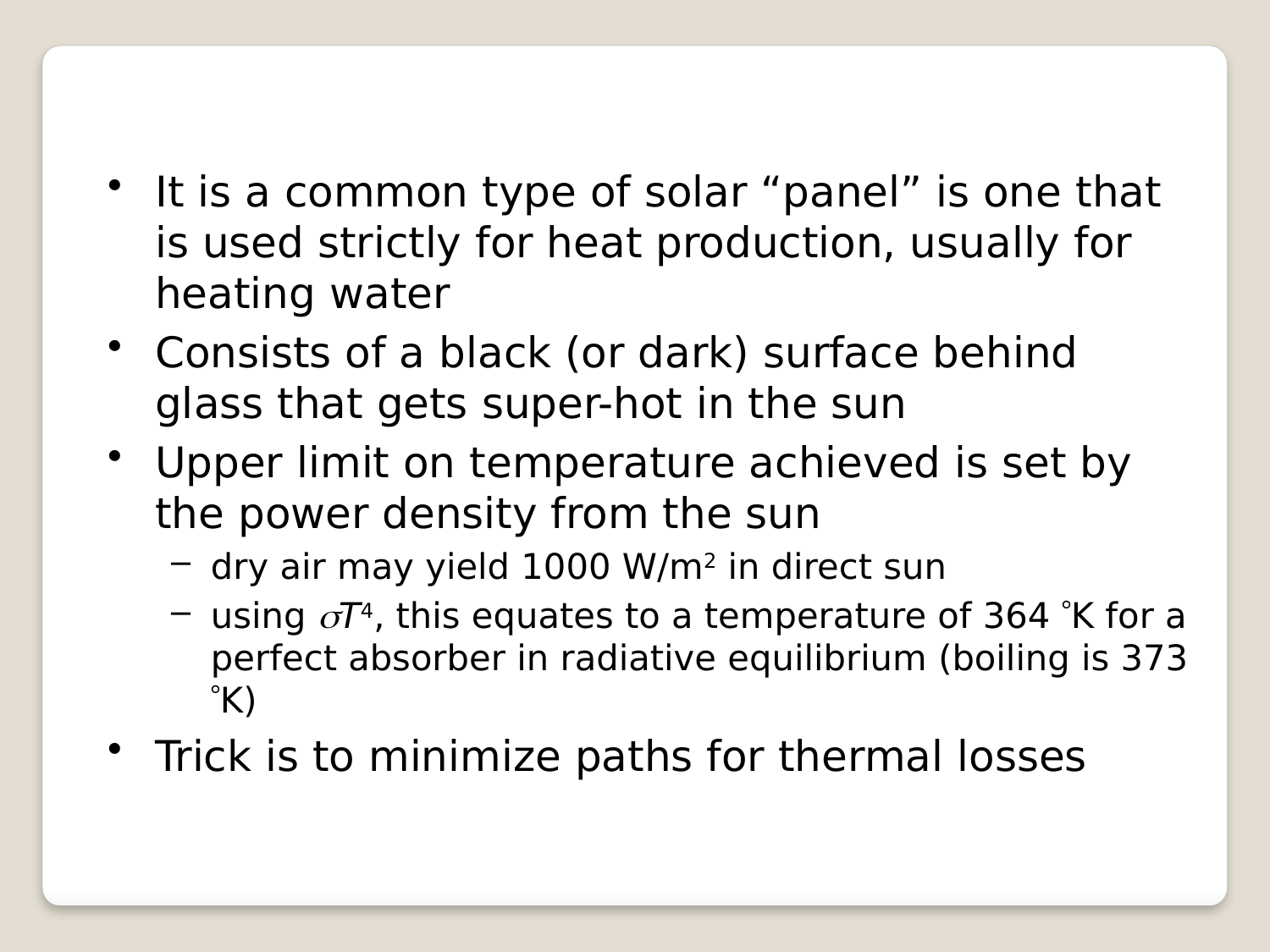

It is a common type of solar “panel” is one that is used strictly for heat production, usually for heating water
Consists of a black (or dark) surface behind glass that gets super-hot in the sun
Upper limit on temperature achieved is set by the power density from the sun
dry air may yield 1000 W/m2 in direct sun
using σT4, this equates to a temperature of 364 °K for a perfect absorber in radiative equilibrium (boiling is 373 °K)
Trick is to minimize paths for thermal losses